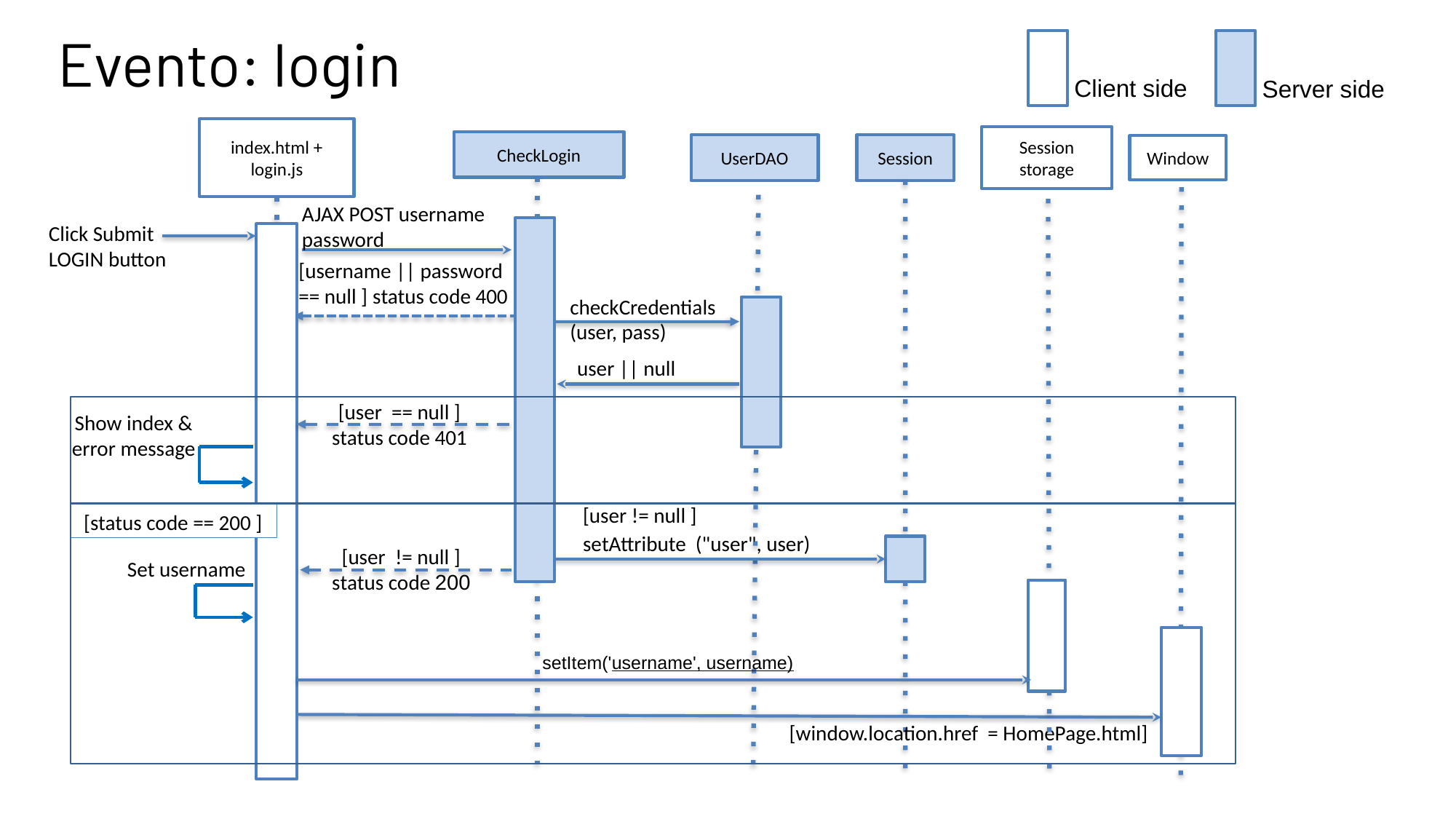

# Evento: login
Client side
Server side
index.html + login.js
Session storage
CheckLogin
UserDAO
Session
Window
AJAX POST username password
Click Submit LOGIN button

[username || password == null ] status code 400
checkCredentials (user, pass)

user || null
[user  == null ]
status code 401

Show index & error message
[user != null ]
setAttribute  ("user", user)

[status code == 200 ]

[user  != null ]
status code 200
Set username

setItem('username', username)
[window.location.href  = HomePage.html]